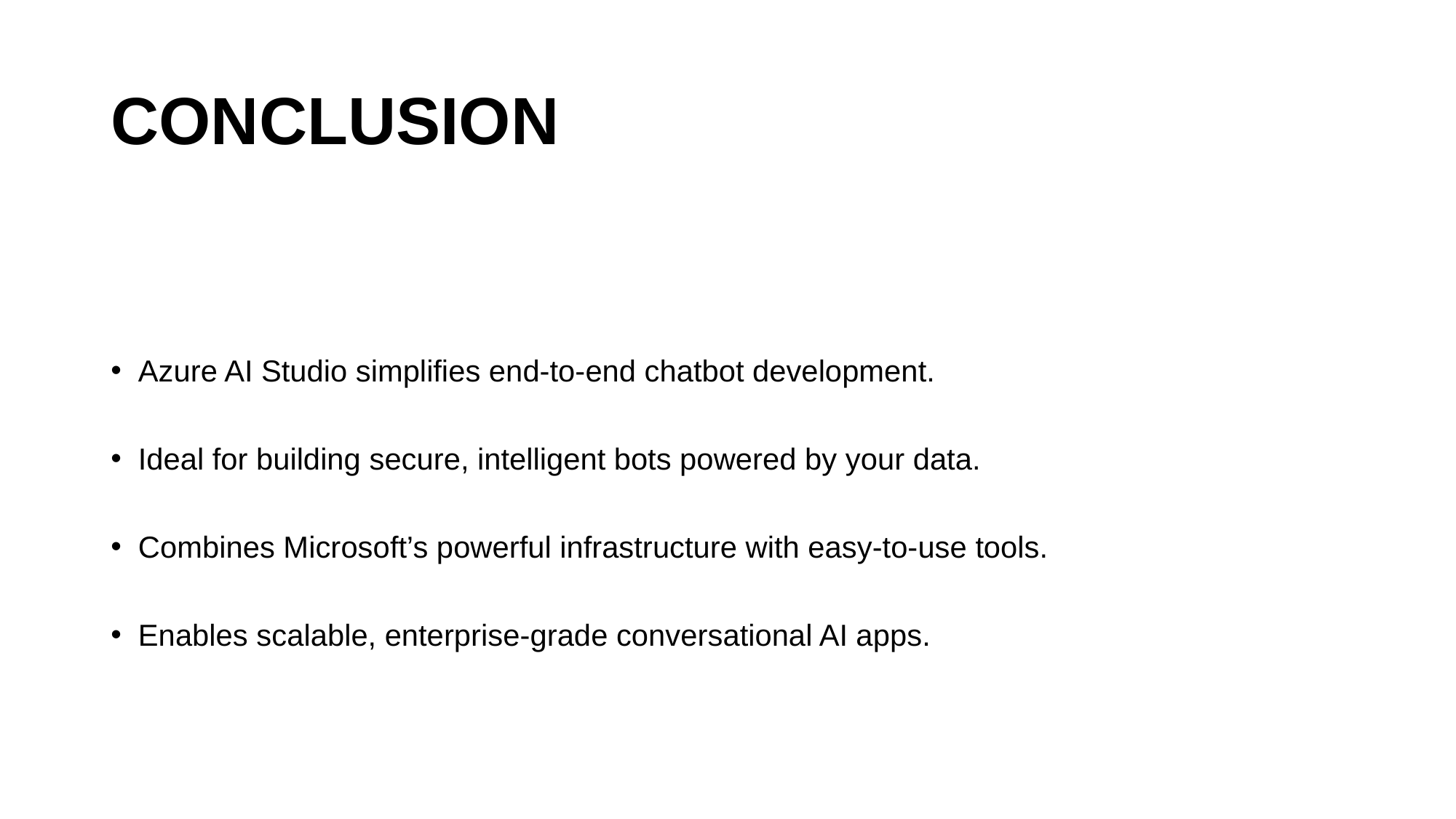

# CONCLUSION
Azure AI Studio simplifies end-to-end chatbot development.
Ideal for building secure, intelligent bots powered by your data.
Combines Microsoft’s powerful infrastructure with easy-to-use tools.
Enables scalable, enterprise-grade conversational AI apps.